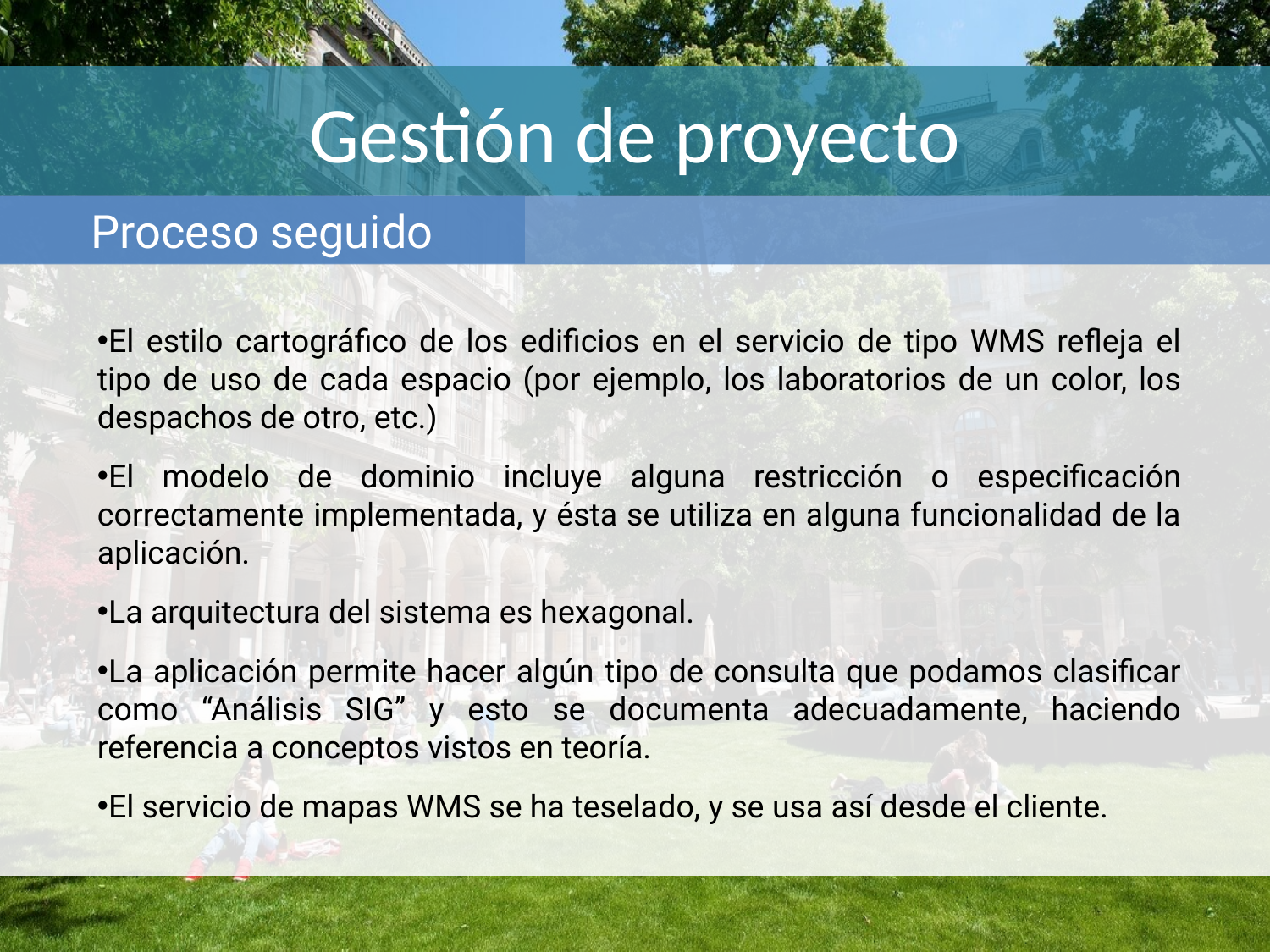

Gestión de proyecto

Proceso seguido
El estilo cartográfico de los edificios en el servicio de tipo WMS refleja el tipo de uso de cada espacio (por ejemplo, los laboratorios de un color, los despachos de otro, etc.)
El modelo de dominio incluye alguna restricción o especificación correctamente implementada, y ésta se utiliza en alguna funcionalidad de la aplicación.
La arquitectura del sistema es hexagonal.
La aplicación permite hacer algún tipo de consulta que podamos clasificar como “Análisis SIG” y esto se documenta adecuadamente, haciendo referencia a conceptos vistos en teoría.
El servicio de mapas WMS se ha teselado, y se usa así desde el cliente.